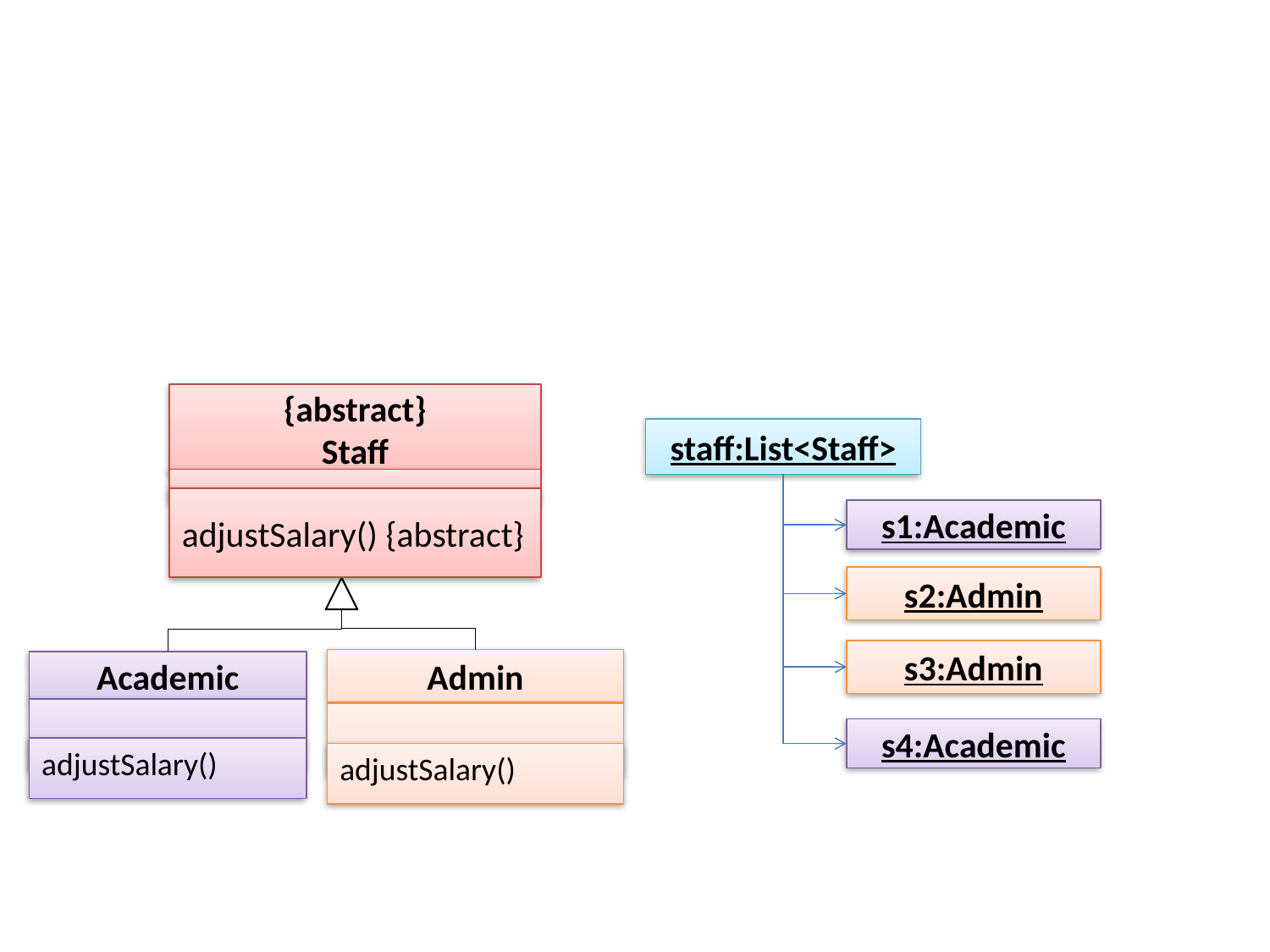

{abstract}
Staff
staff:List<Staff>

adjustSalary() {abstract}
s1:Academic
s2:Admin

s3:Admin
Admin
Academic

s4:Academic
adjustSalary()
adjustSalary()